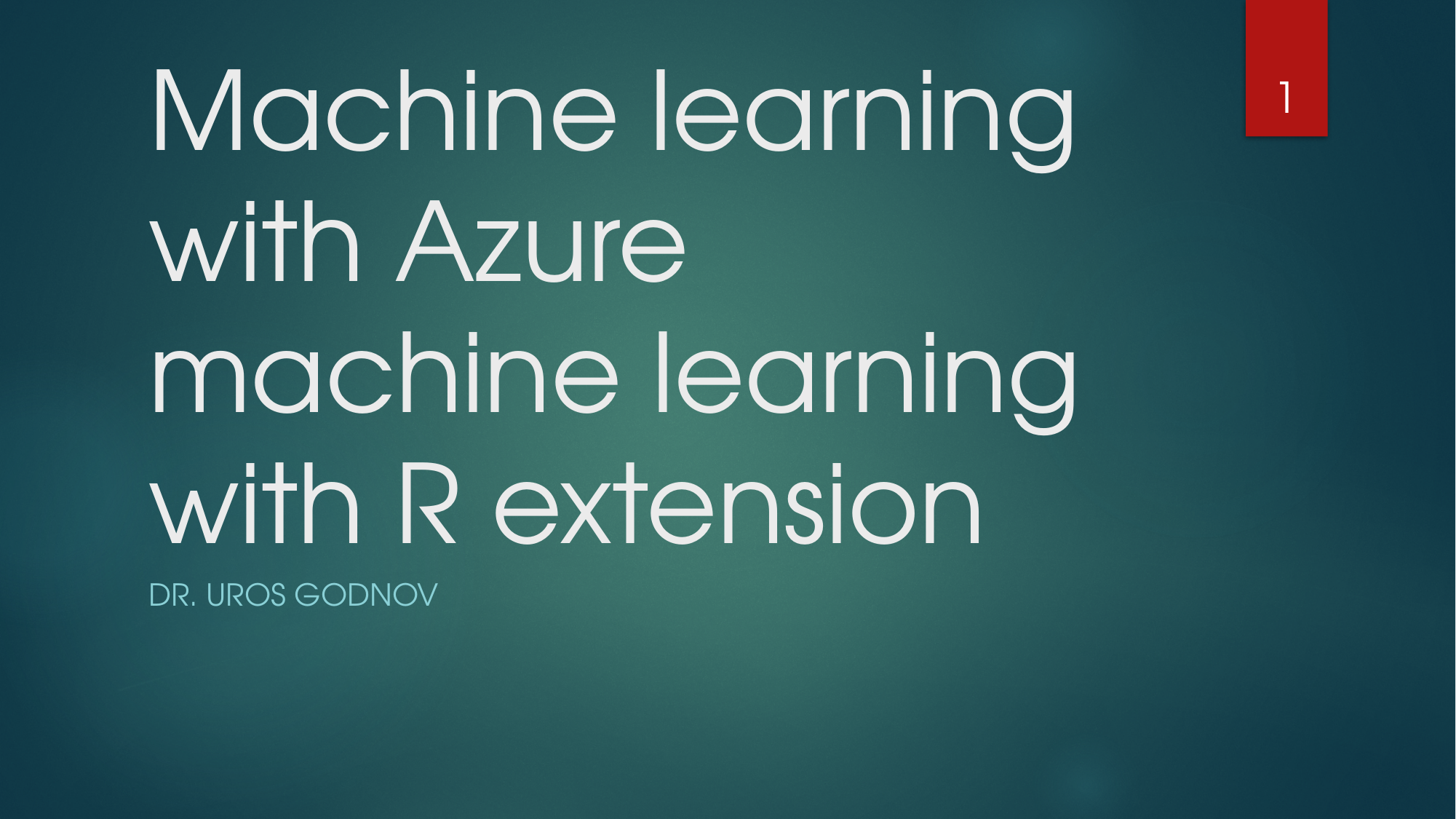

1
# Machine learning with Azure machine learning with R extension
Dr. Uros Godnov